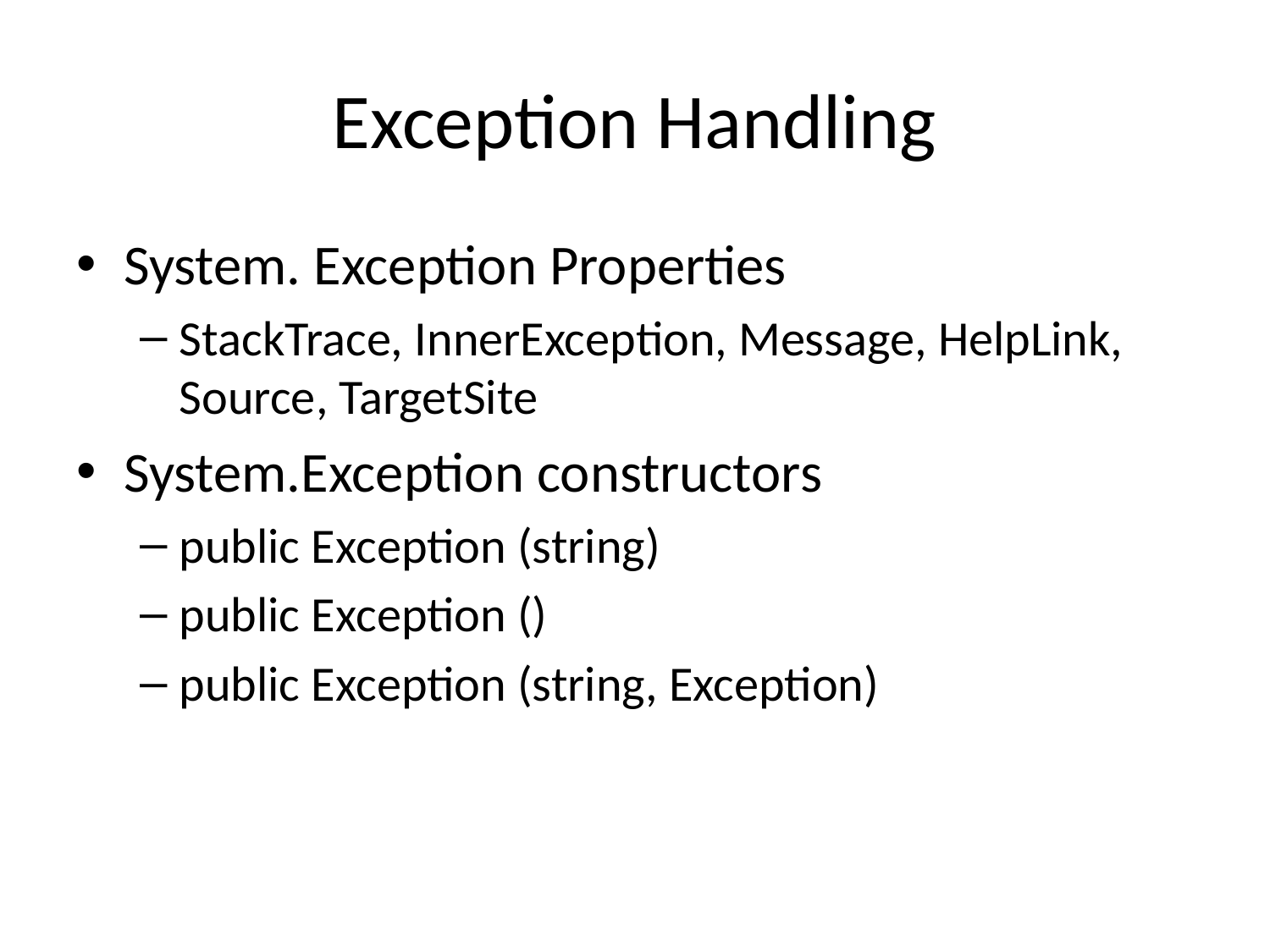

# Exception Handling
System. Exception Properties
StackTrace, InnerException, Message, HelpLink, Source, TargetSite
System.Exception constructors
public Exception (string)
public Exception ()
public Exception (string, Exception)